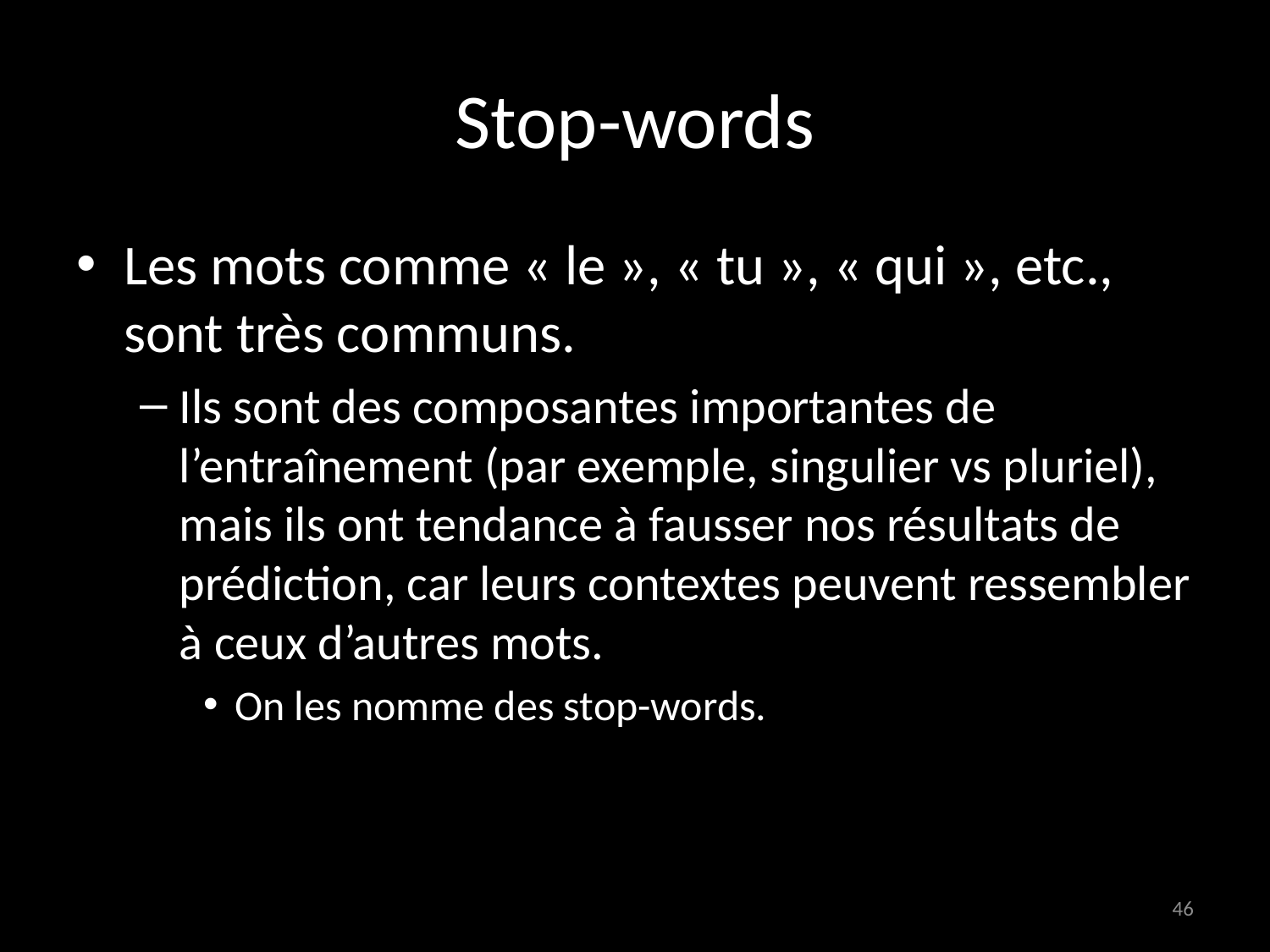

# Stop-words
Les mots comme « le », « tu », « qui », etc., sont très communs.
Ils sont des composantes importantes de l’entraînement (par exemple, singulier vs pluriel), mais ils ont tendance à fausser nos résultats de prédiction, car leurs contextes peuvent ressembler à ceux d’autres mots.
On les nomme des stop-words.

46